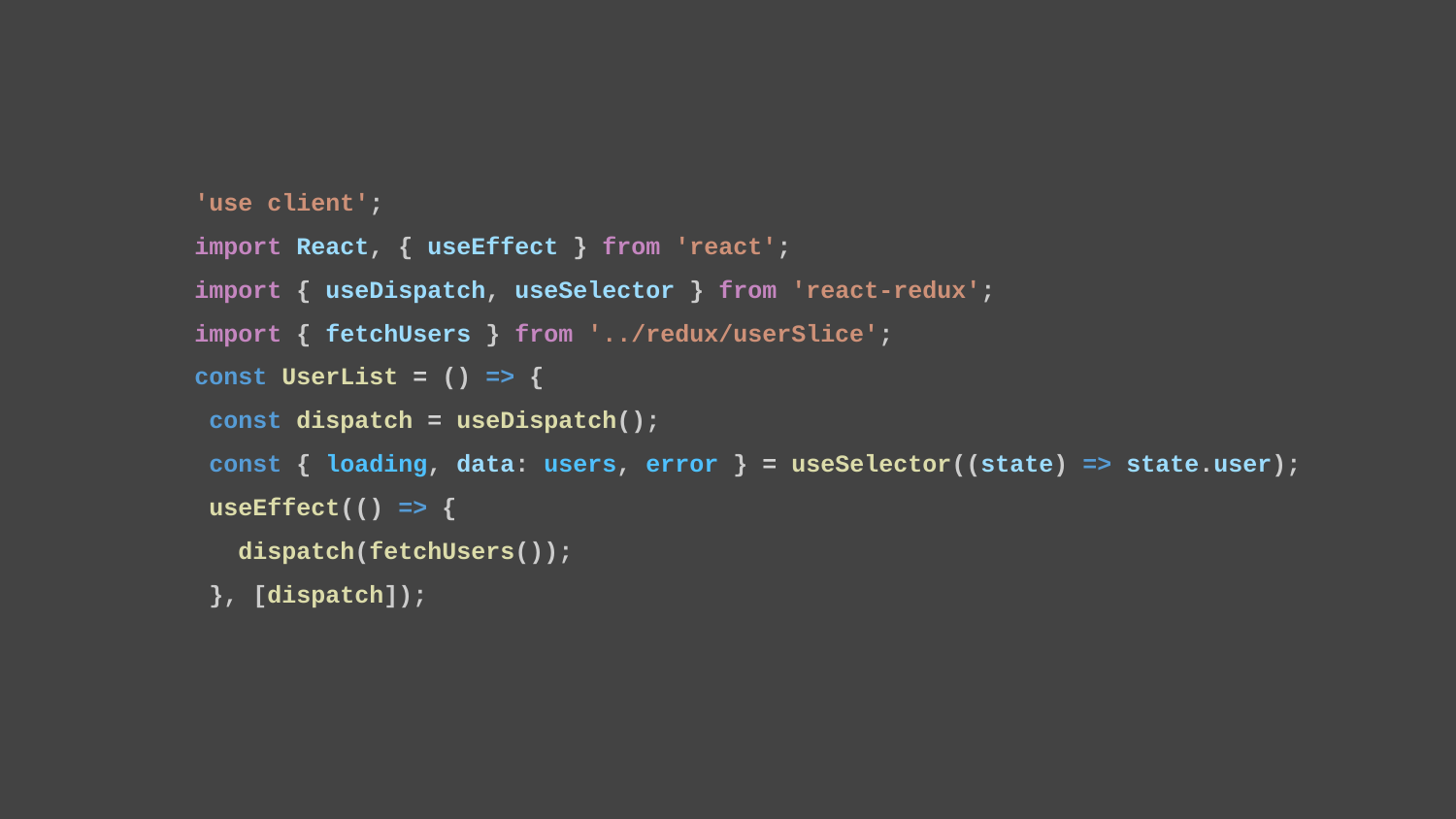

'use client';
import React, { useEffect } from 'react';
import { useDispatch, useSelector } from 'react-redux';
import { fetchUsers } from '../redux/userSlice';
const UserList = () => {
 const dispatch = useDispatch();
 const { loading, data: users, error } = useSelector((state) => state.user);
 useEffect(() => {
   dispatch(fetchUsers());
 }, [dispatch]);